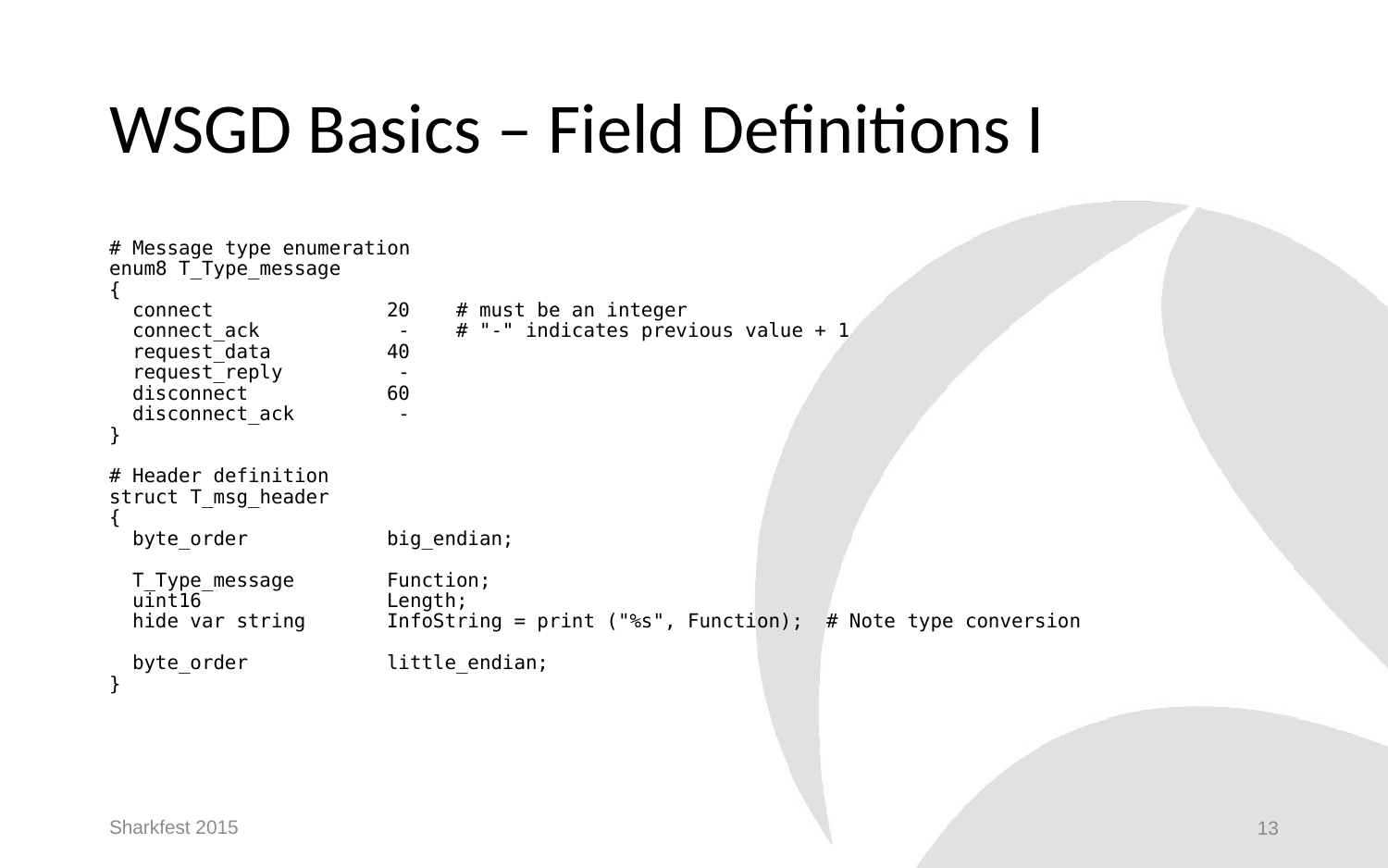

# WSGD Basics – Field Definitions I
# Message type enumeration
enum8 T_Type_message
{
  connect               20    # must be an integer
  connect_ack            -    # "-" indicates previous value + 1
  request_data          40
  request_reply          -
  disconnect            60
  disconnect_ack         -
}

# Header definition
struct T_msg_header
{
  byte_order            big_endian;

  T_Type_message        Function;
  uint16                Length;
  hide var string       InfoString = print ("%s", Function);  # Note type conversion

  byte_order            little_endian;
}
Sharkfest 2015
13